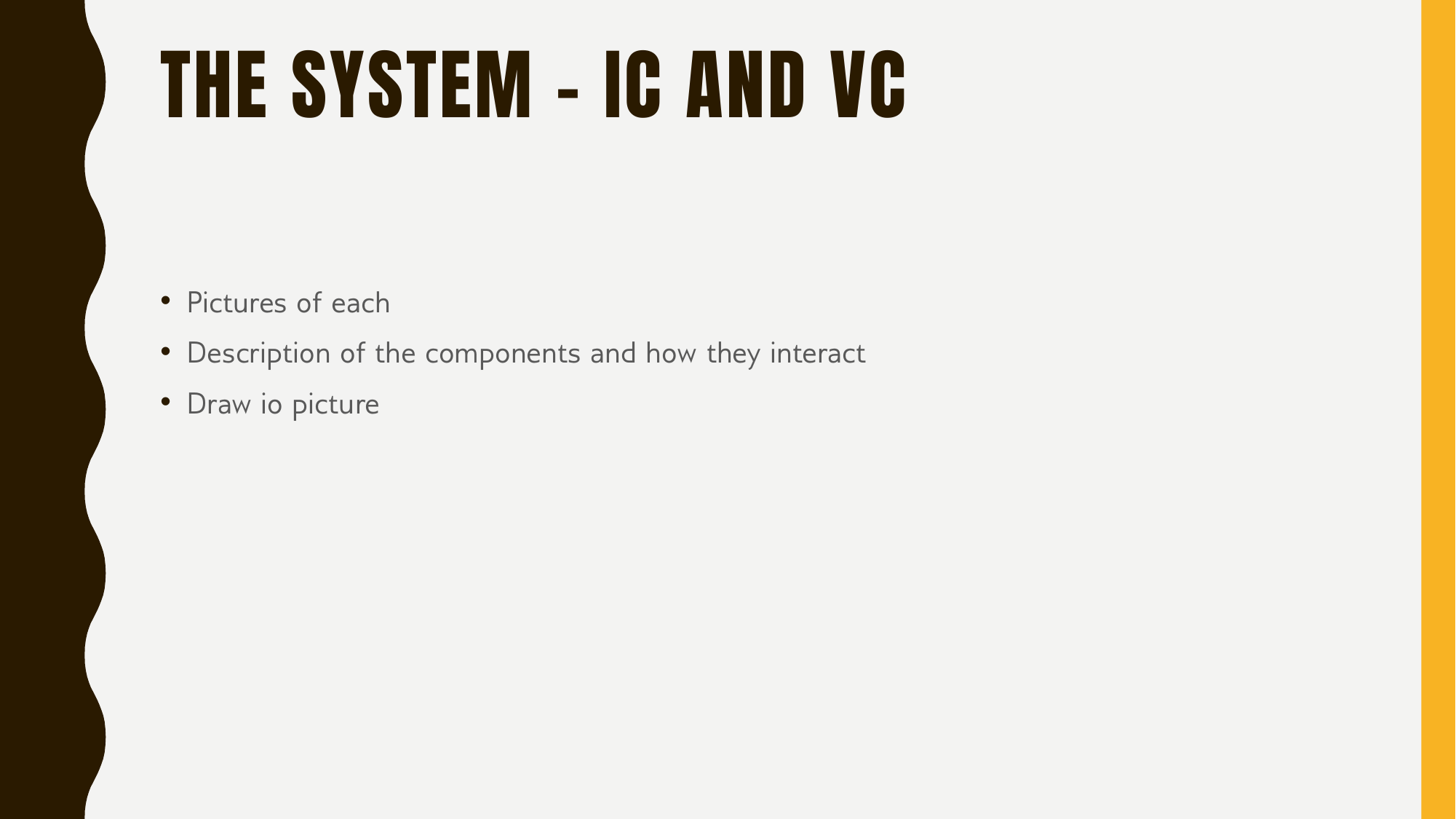

# The System - IC and VC
Pictures of each
Description of the components and how they interact
Draw io picture